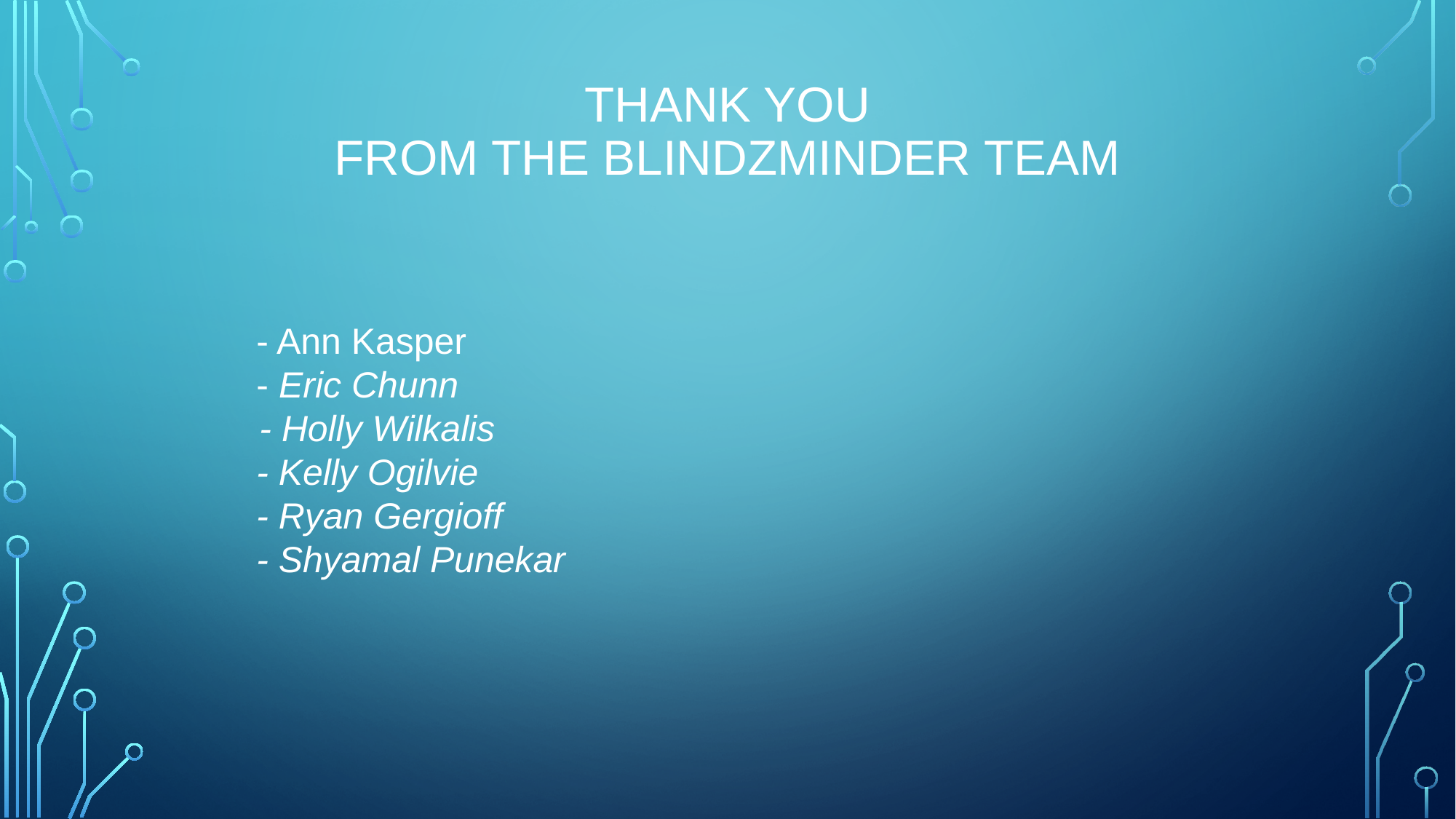

# Thank You from the Blindzminder team

	- Ann Kasper
	- Eric Chunn
           - Holly Wilkalis
	- Kelly Ogilvie
	- Ryan Gergioff
	- Shyamal Punekar